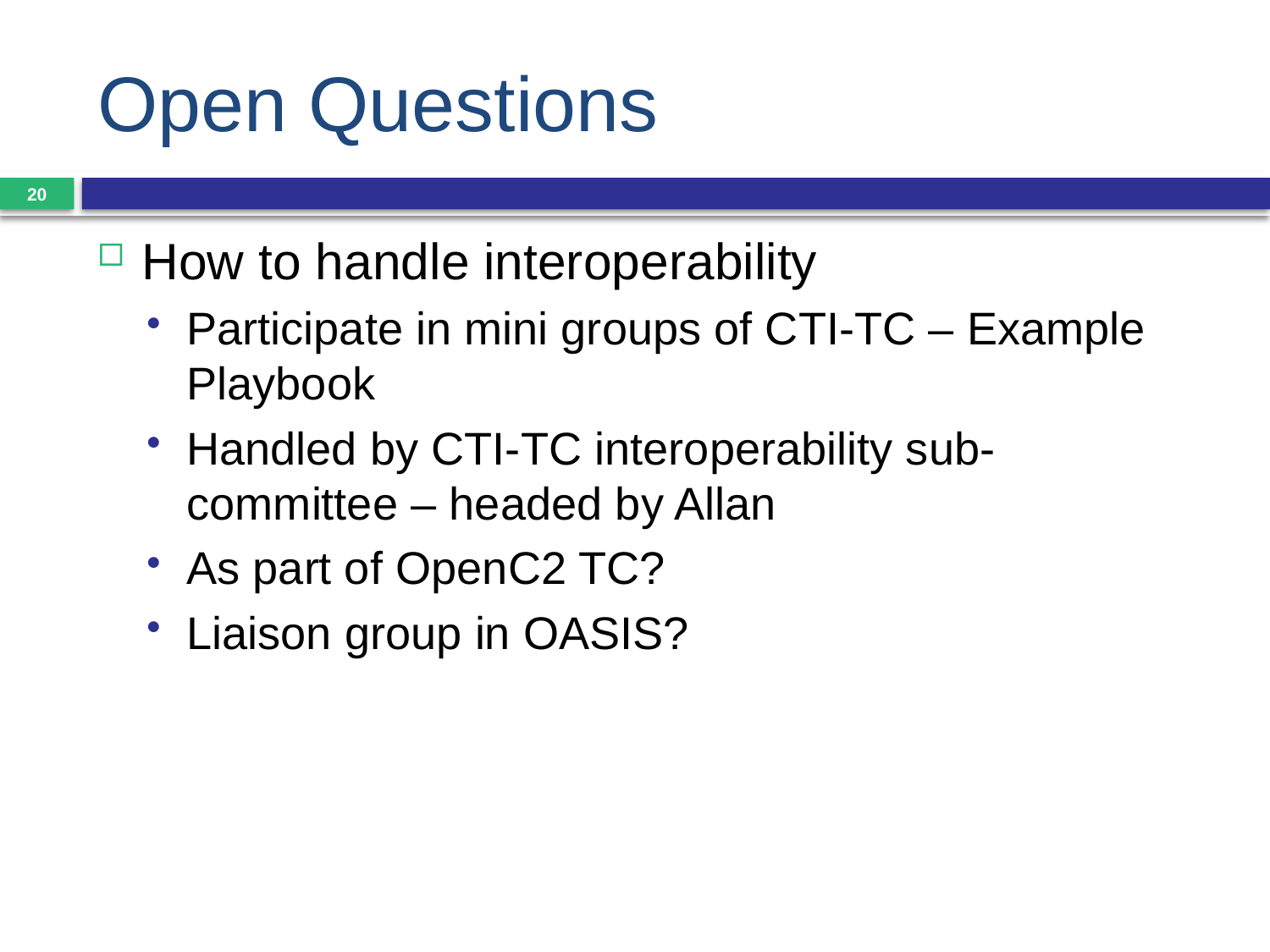

# Open Questions
20
How to handle interoperability
Participate in mini groups of CTI-TC – Example Playbook
Handled by CTI-TC interoperability sub-committee – headed by Allan
As part of OpenC2 TC?
Liaison group in OASIS?